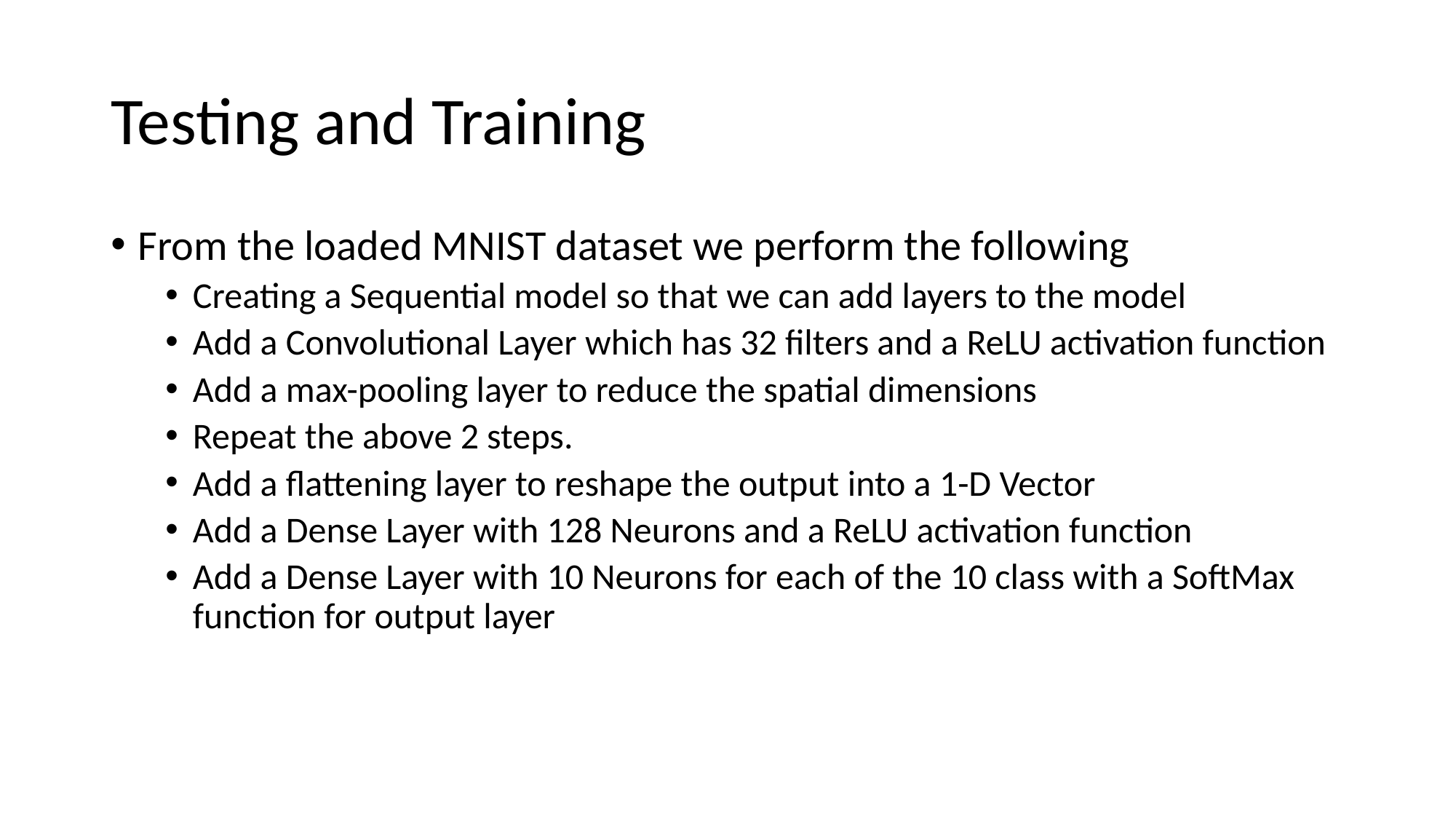

# Testing and Training
From the loaded MNIST dataset we perform the following
Creating a Sequential model so that we can add layers to the model
Add a Convolutional Layer which has 32 filters and a ReLU activation function
Add a max-pooling layer to reduce the spatial dimensions
Repeat the above 2 steps.
Add a flattening layer to reshape the output into a 1-D Vector
Add a Dense Layer with 128 Neurons and a ReLU activation function
Add a Dense Layer with 10 Neurons for each of the 10 class with a SoftMax function for output layer